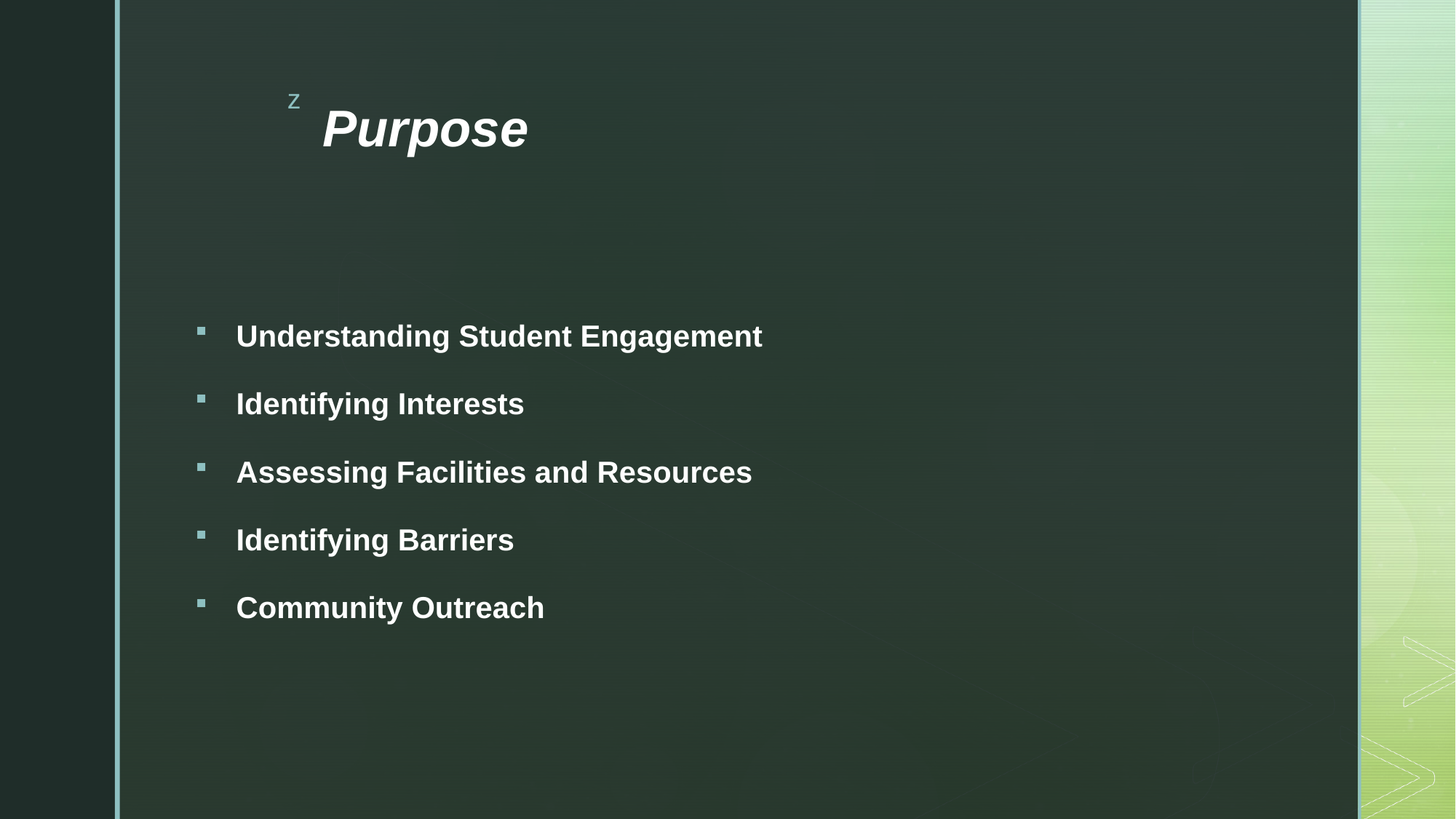

# Purpose
Understanding Student Engagement
Identifying Interests
Assessing Facilities and Resources
Identifying Barriers
Community Outreach